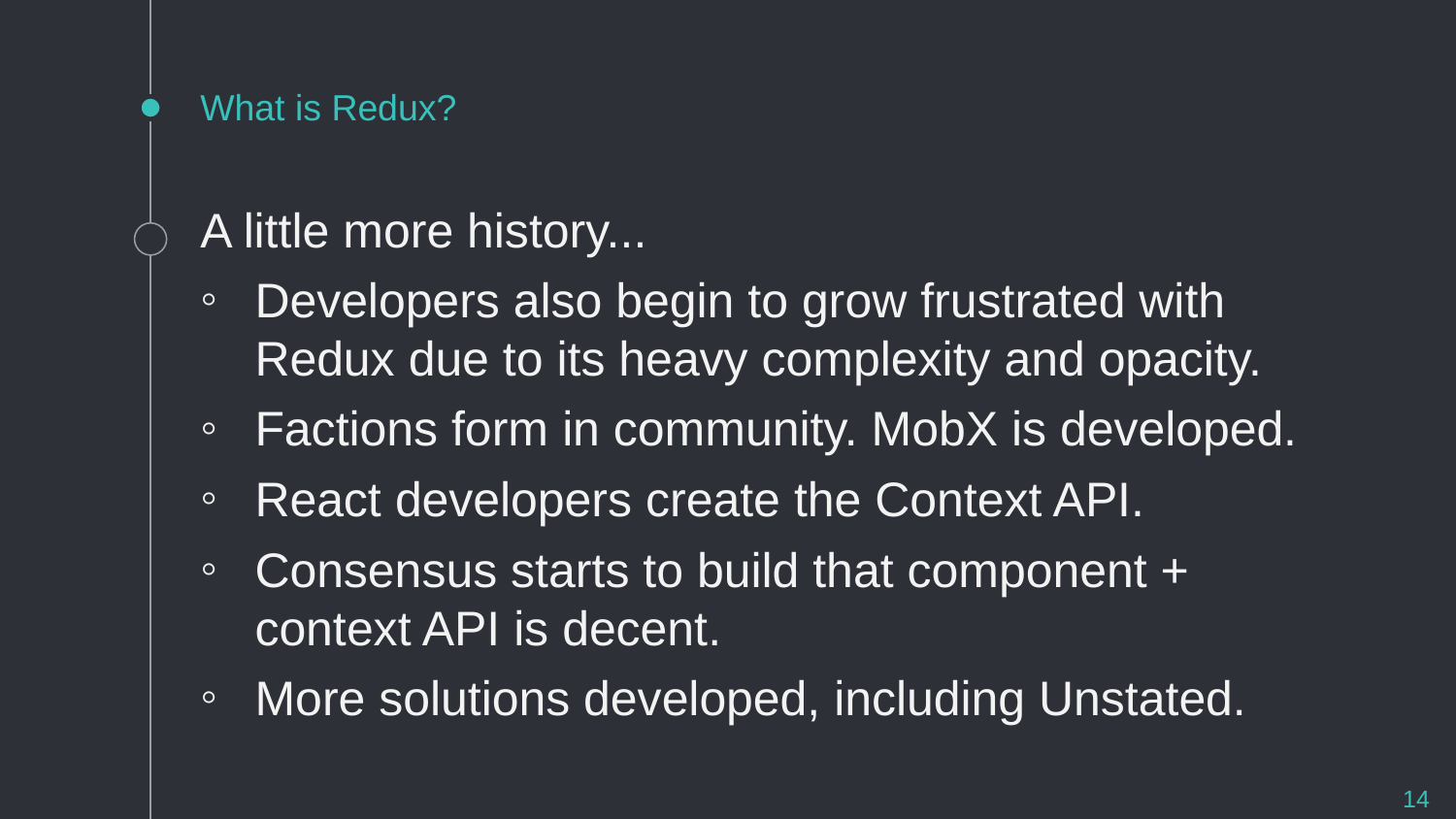

# What is Redux?
A little more history...
Developers also begin to grow frustrated with Redux due to its heavy complexity and opacity.
Factions form in community. MobX is developed.
React developers create the Context API.
Consensus starts to build that component + context API is decent.
More solutions developed, including Unstated.
14